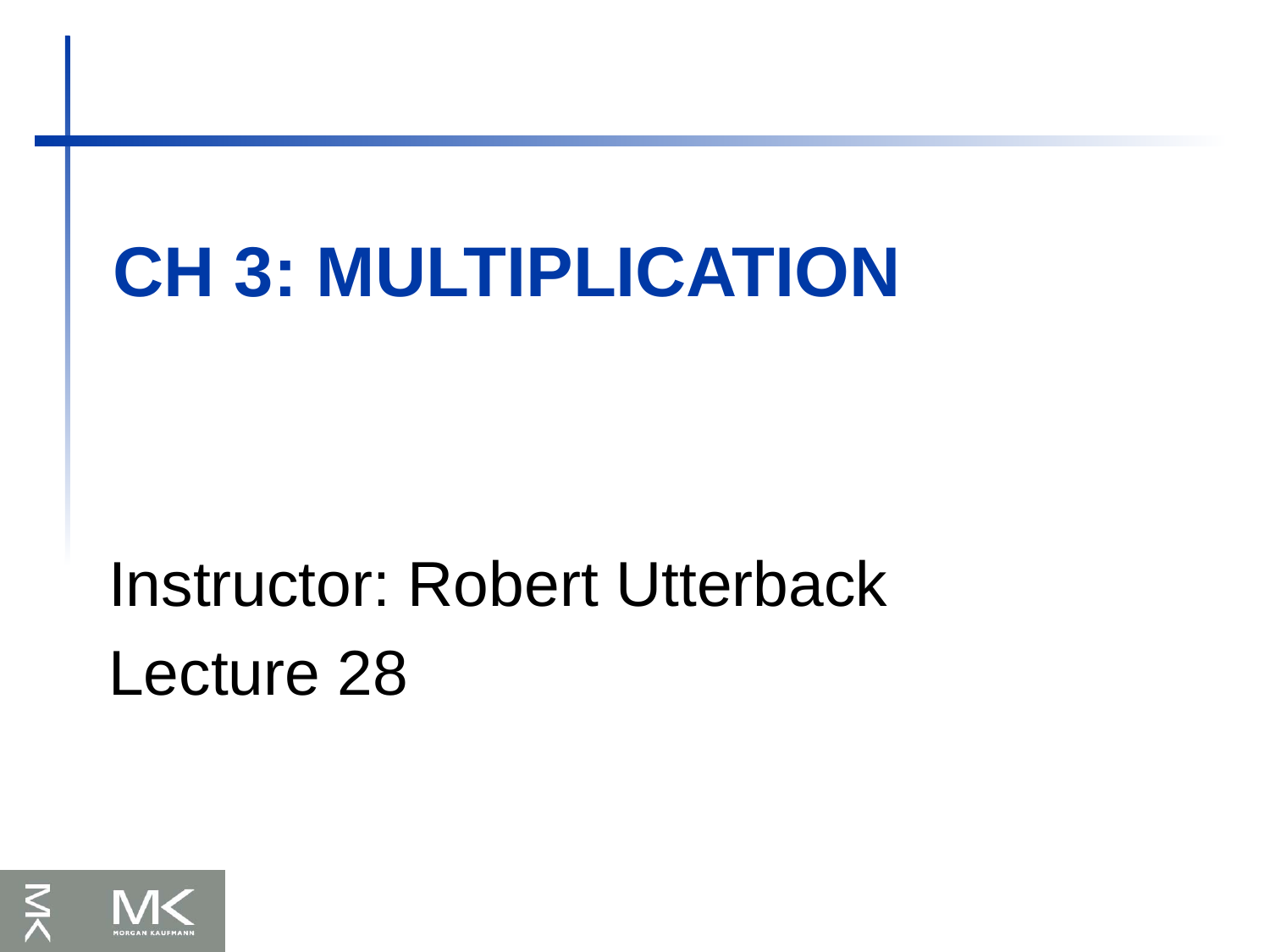

# Ch 3: Multiplication
Instructor: Robert Utterback
Lecture 28